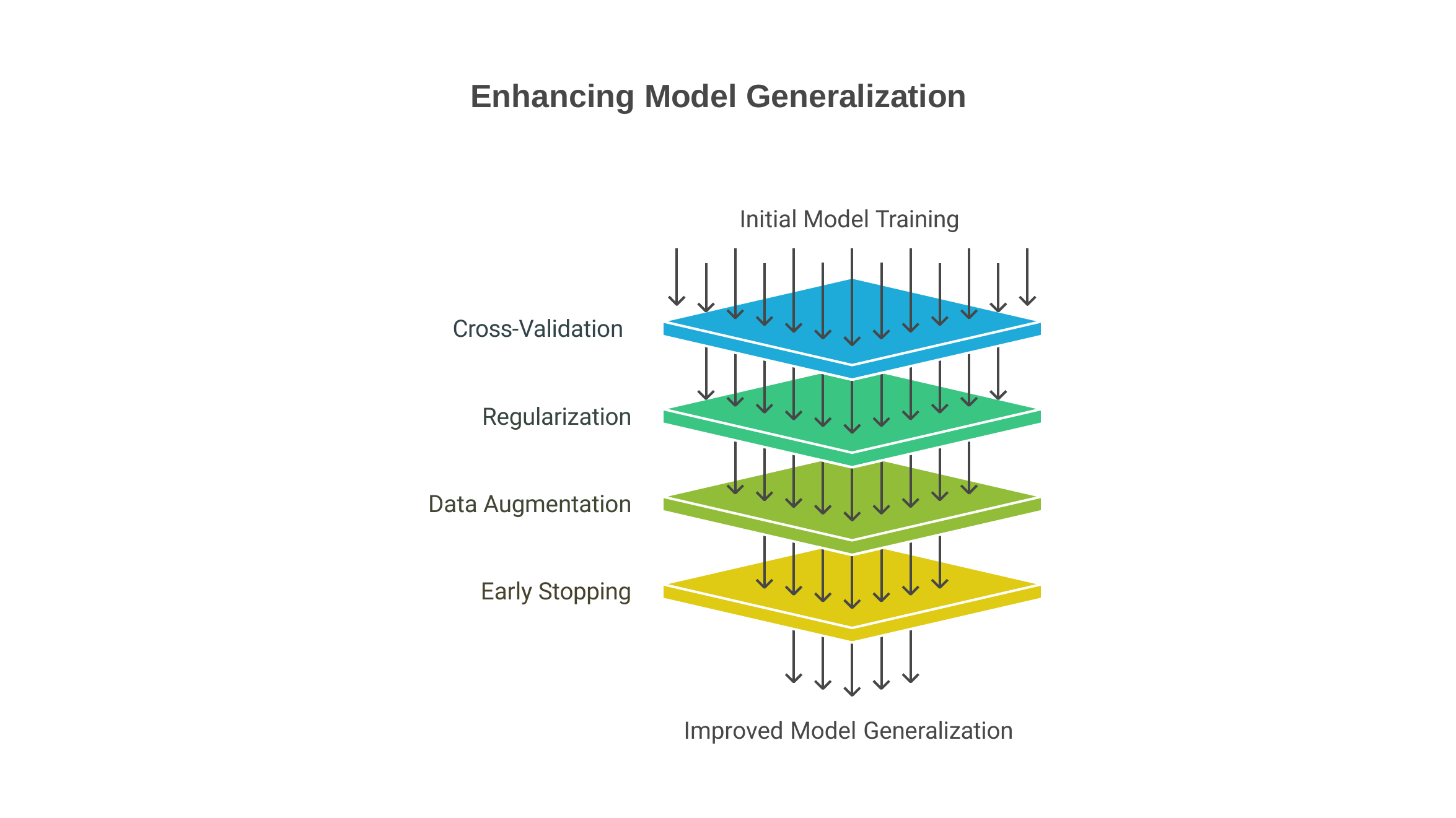

# Enhancing Model Generalization
Initial Model Training

Cross-Validation
Regularization Data Augmentation Early Stopping
Improved Model Generalization